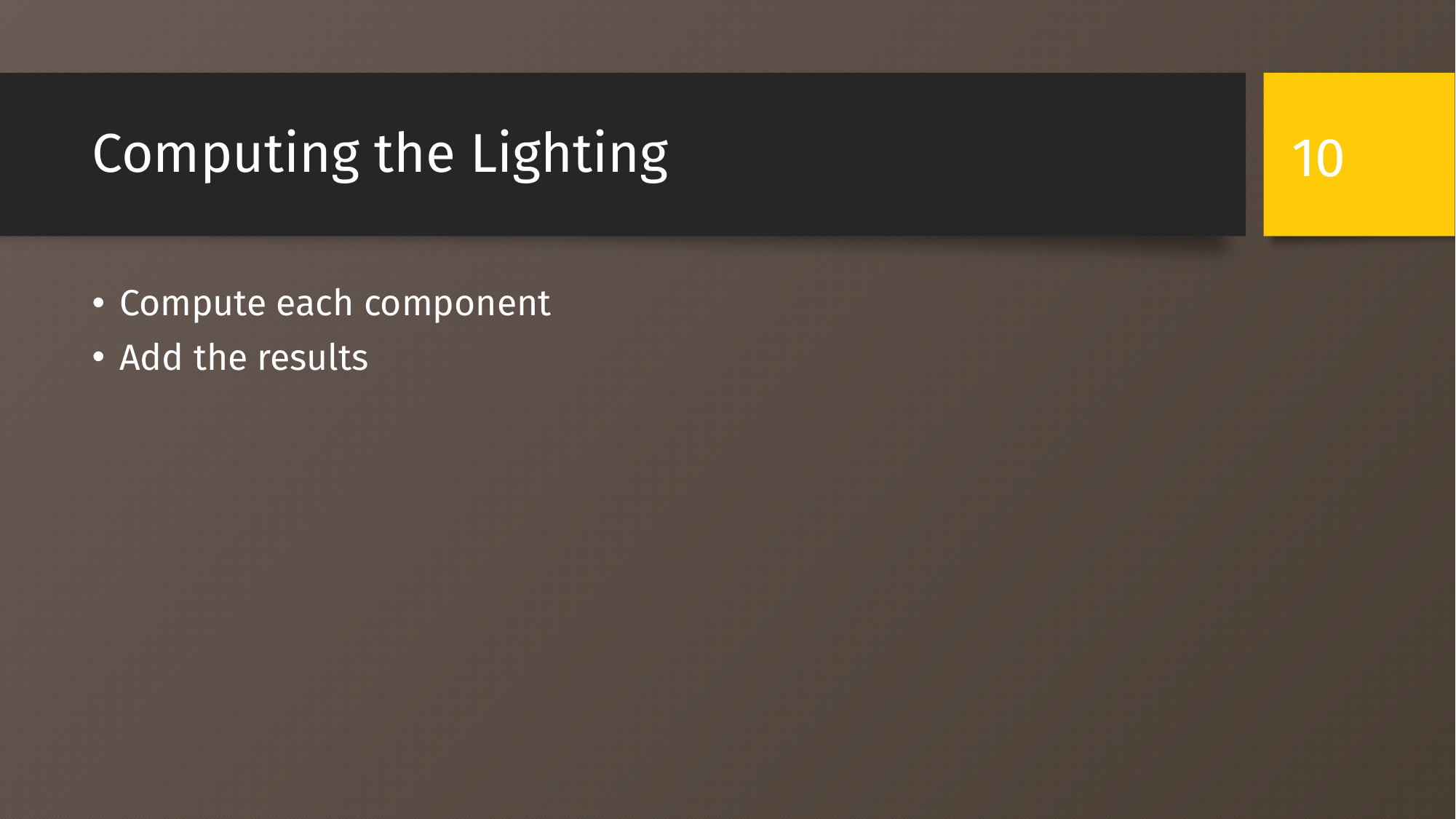

10
# Computing the Lighting
Compute each component
Add the results